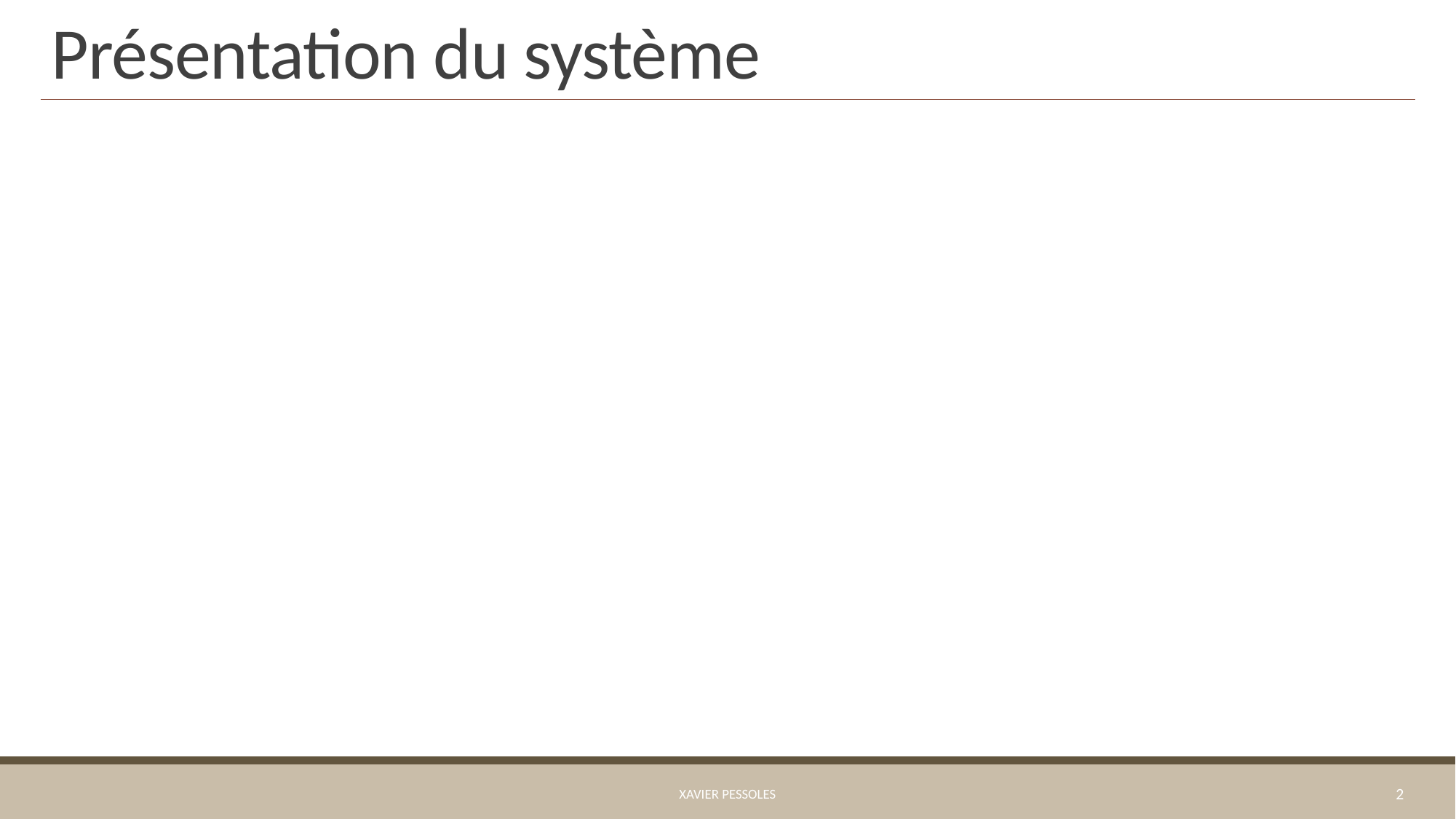

# Présentation du système

Xavier Pessoles
2